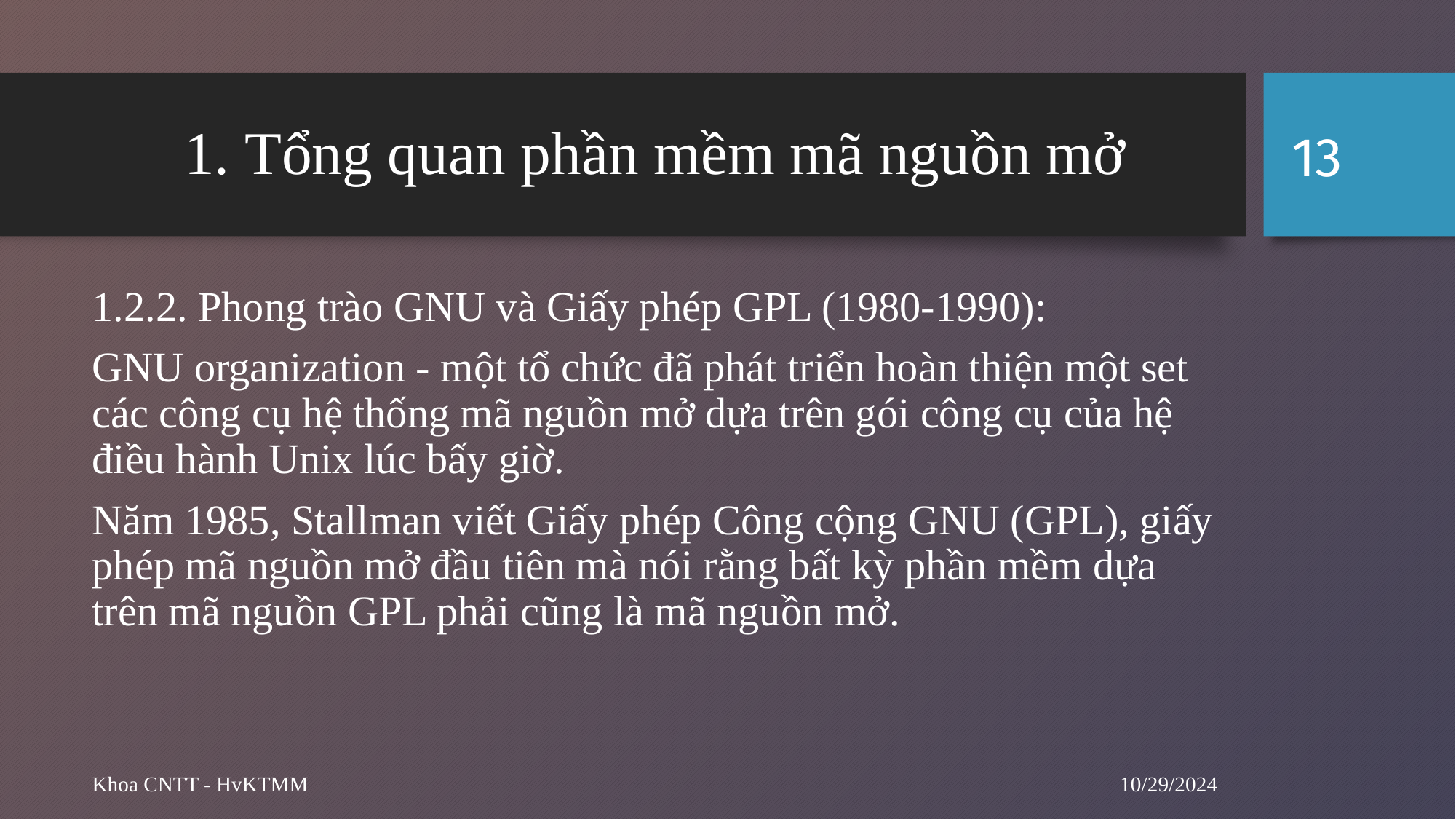

13
# 1. Tổng quan phần mềm mã nguồn mở
1.2.2. Phong trào GNU và Giấy phép GPL (1980-1990):
GNU organization - một tổ chức đã phát triển hoàn thiện một set các công cụ hệ thống mã nguồn mở dựa trên gói công cụ của hệ điều hành Unix lúc bấy giờ.
Năm 1985, Stallman viết Giấy phép Công cộng GNU (GPL), giấy phép mã nguồn mở đầu tiên mà nói rằng bất kỳ phần mềm dựa trên mã nguồn GPL phải cũng là mã nguồn mở.

10/29/2024
Khoa CNTT - HvKTMM